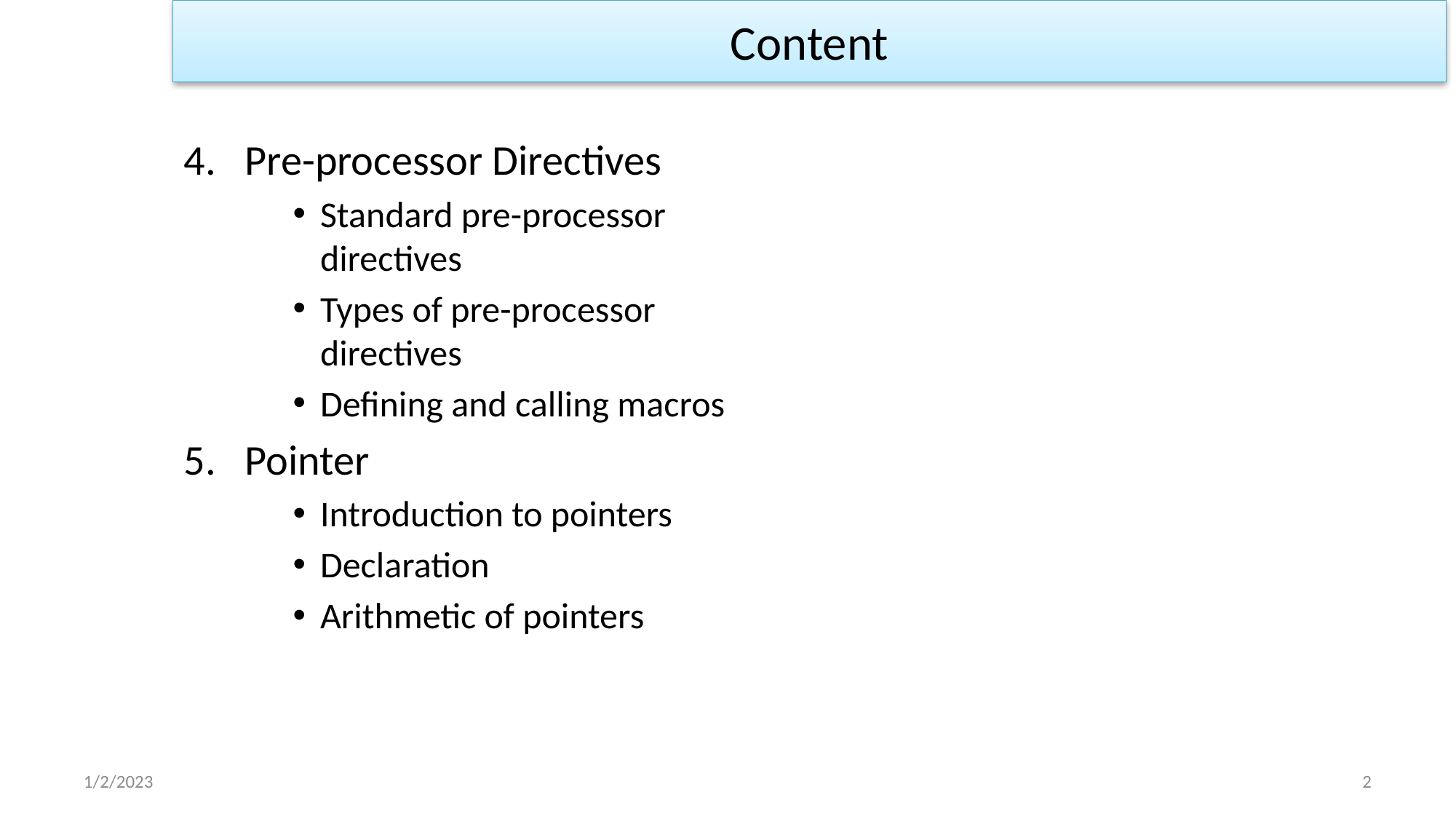

Content
Pre-processor Directives
Standard pre-processor directives
Types of pre-processor directives
Defining and calling macros
Pointer
Introduction to pointers
Declaration
Arithmetic of pointers
1/2/2023
2